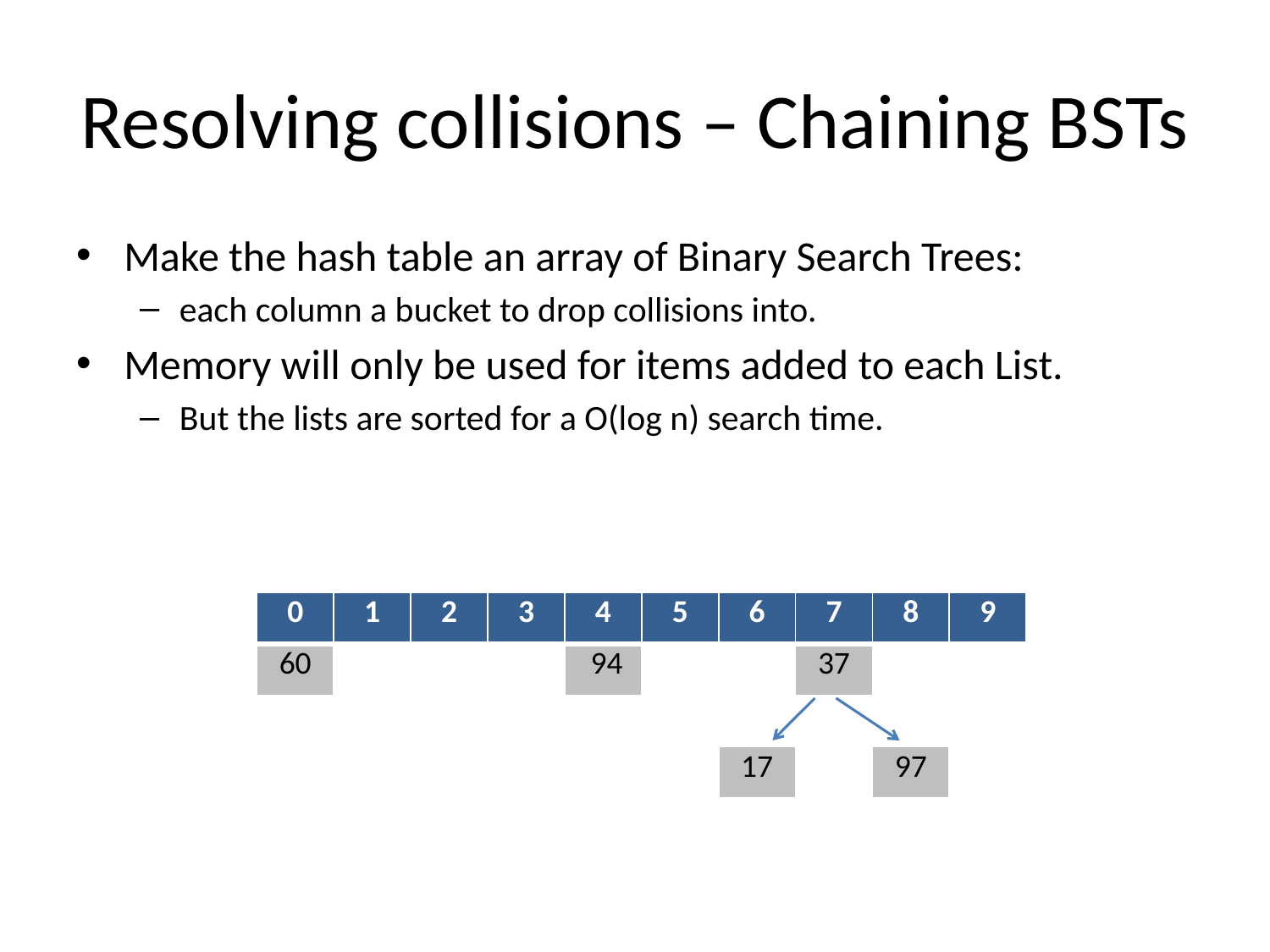

# Resolving collisions – Chaining BSTs
Make the hash table an array of Binary Search Trees:
each column a bucket to drop collisions into.
Memory will only be used for items added to each List.
But the lists are sorted for a O(log n) search time.
|  | 0 | 1 | 2 | 3 | 4 | 5 | 6 | 7 | 8 | 9 |
| --- | --- | --- | --- | --- | --- | --- | --- | --- | --- | --- |
| 0 | 60 |  |  |  | 94 |  |  | 37 |  |  |
| 1 |  |  |  |  |  |  |  |  |  |  |
| 2 |  |  |  |  |  |  | 17 |  | 97 |  |